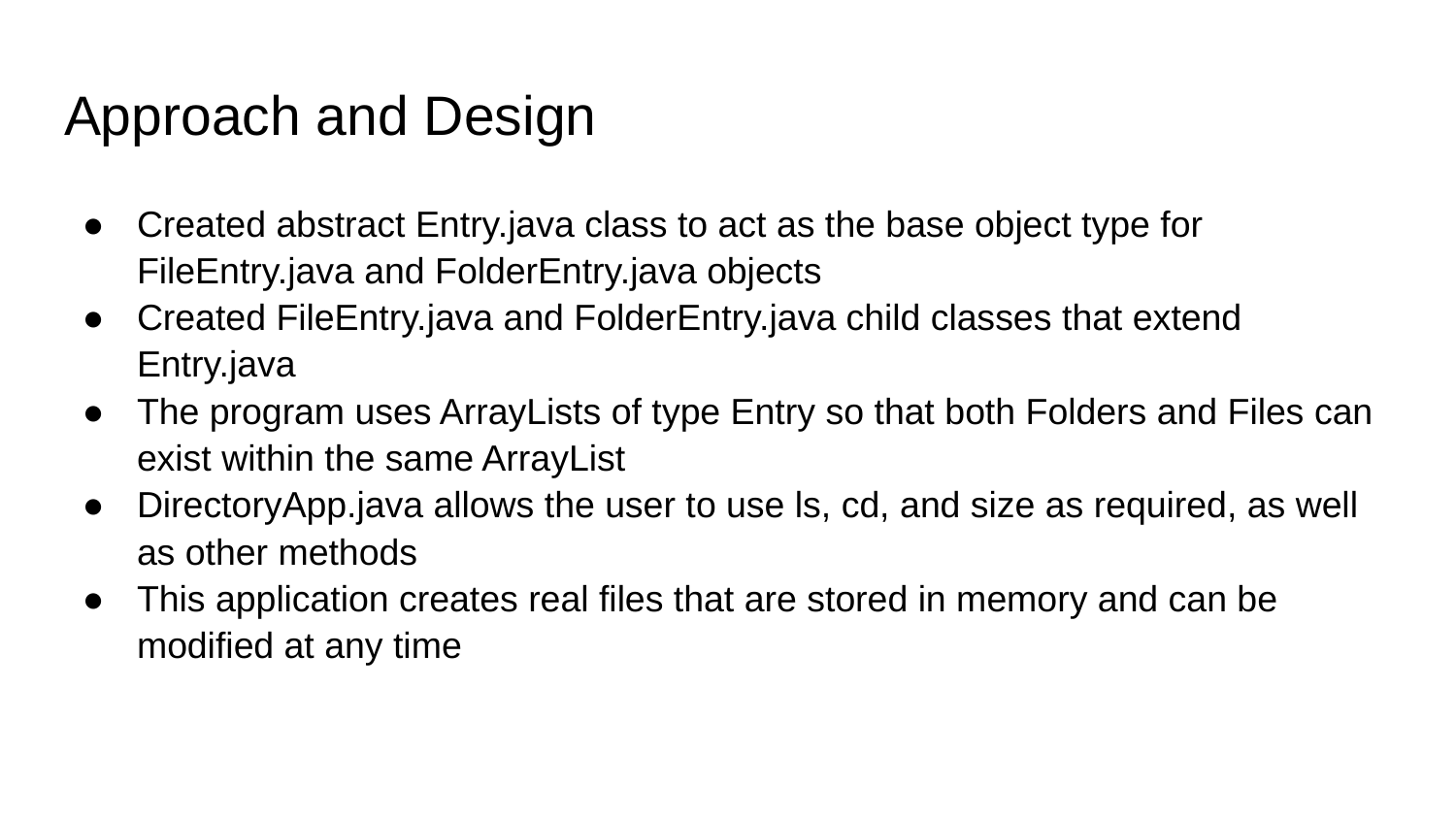

# Approach and Design
Created abstract Entry.java class to act as the base object type for FileEntry.java and FolderEntry.java objects
Created FileEntry.java and FolderEntry.java child classes that extend Entry.java
The program uses ArrayLists of type Entry so that both Folders and Files can exist within the same ArrayList
DirectoryApp.java allows the user to use ls, cd, and size as required, as well as other methods
This application creates real files that are stored in memory and can be modified at any time